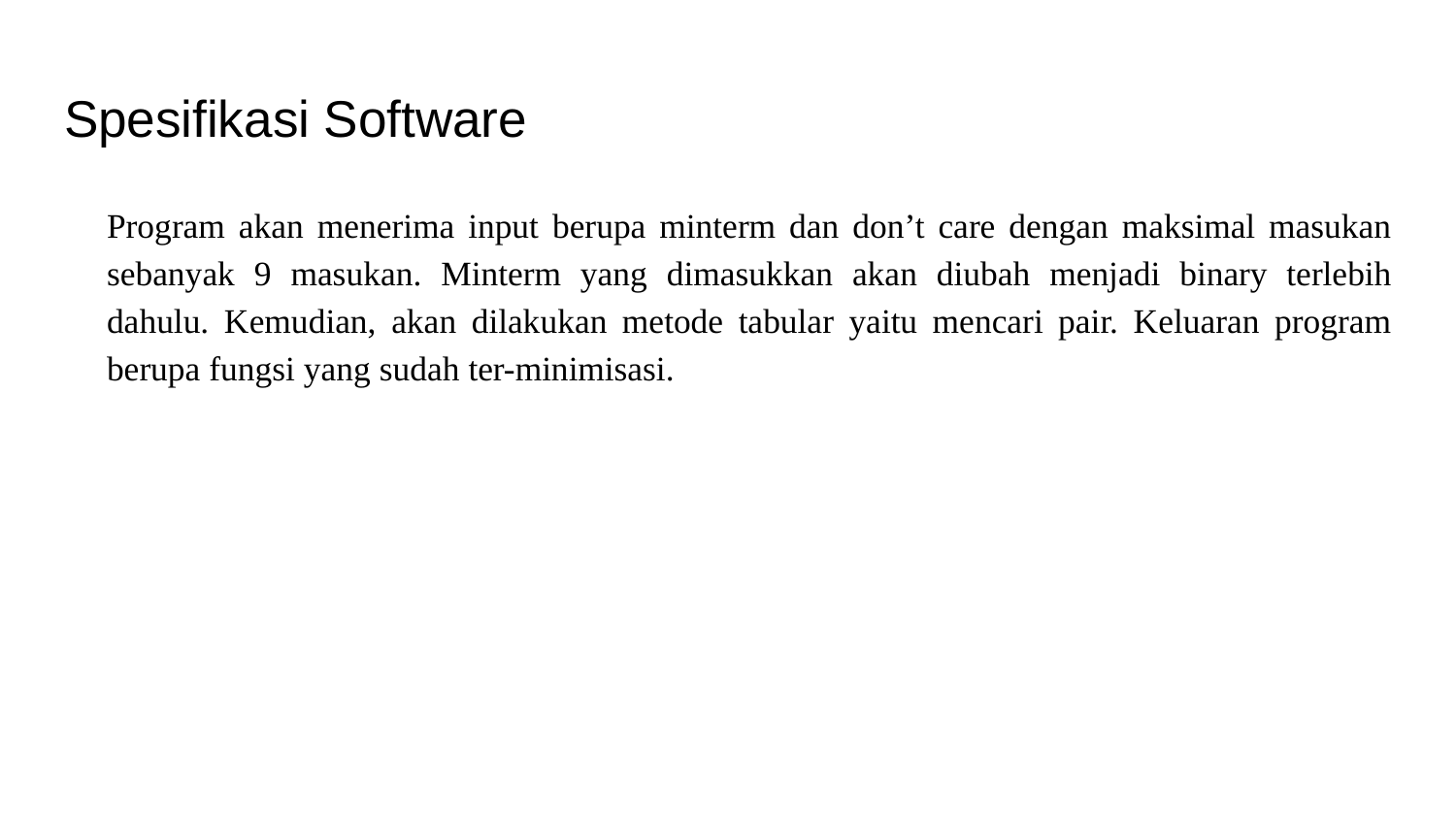

# Spesifikasi Software
Program akan menerima input berupa minterm dan don’t care dengan maksimal masukan sebanyak 9 masukan. Minterm yang dimasukkan akan diubah menjadi binary terlebih dahulu. Kemudian, akan dilakukan metode tabular yaitu mencari pair. Keluaran program berupa fungsi yang sudah ter-minimisasi.